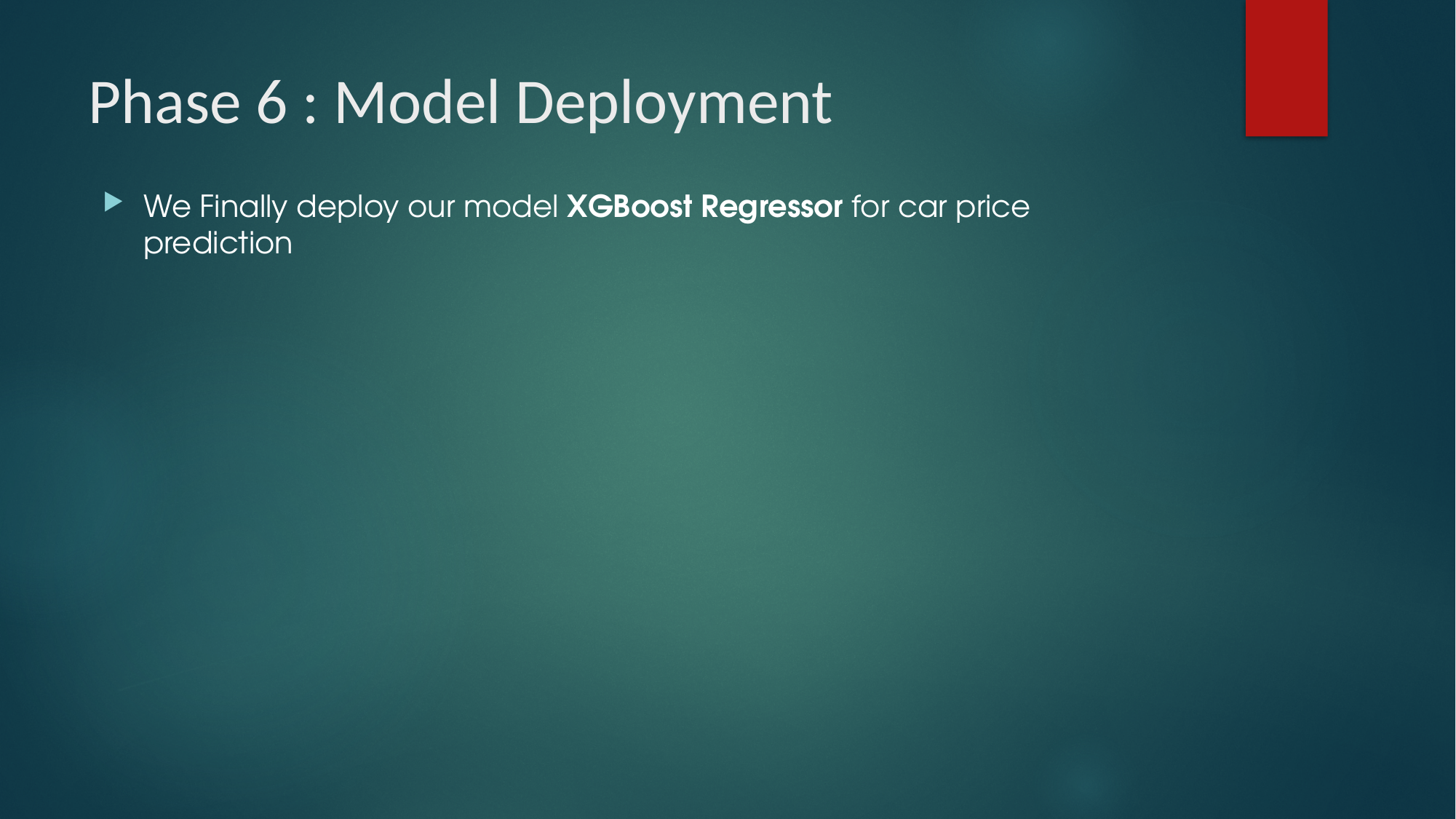

# Phase 6 : Model Deployment
We Finally deploy our model XGBoost Regressor for car price prediction